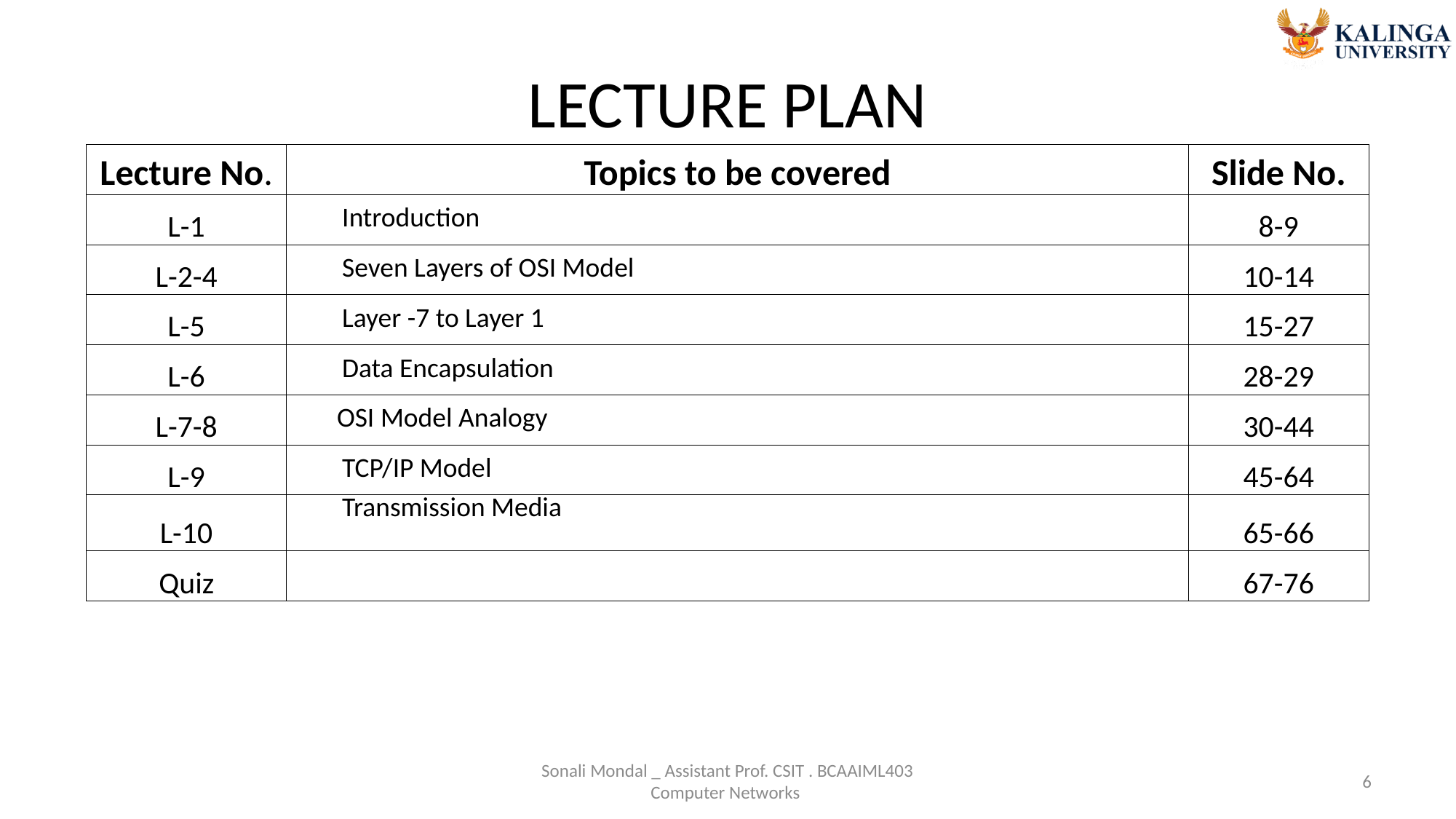

# LECTURE PLAN
| Lecture No. | Topics to be covered | Slide No. |
| --- | --- | --- |
| L-1 | Introduction | 8-9 |
| L-2-4 | Seven Layers of OSI Model | 10-14 |
| L-5 | Layer -7 to Layer 1 | 15-27 |
| L-6 | Data Encapsulation | 28-29 |
| L-7-8 | OSI Model Analogy | 30-44 |
| L-9 | TCP/IP Model | 45-64 |
| L-10 | Transmission Media | 65-66 |
| Quiz |  | 67-76 |
Sonali Mondal _ Assistant Prof. CSIT . BCAAIML403 Computer Networks
6